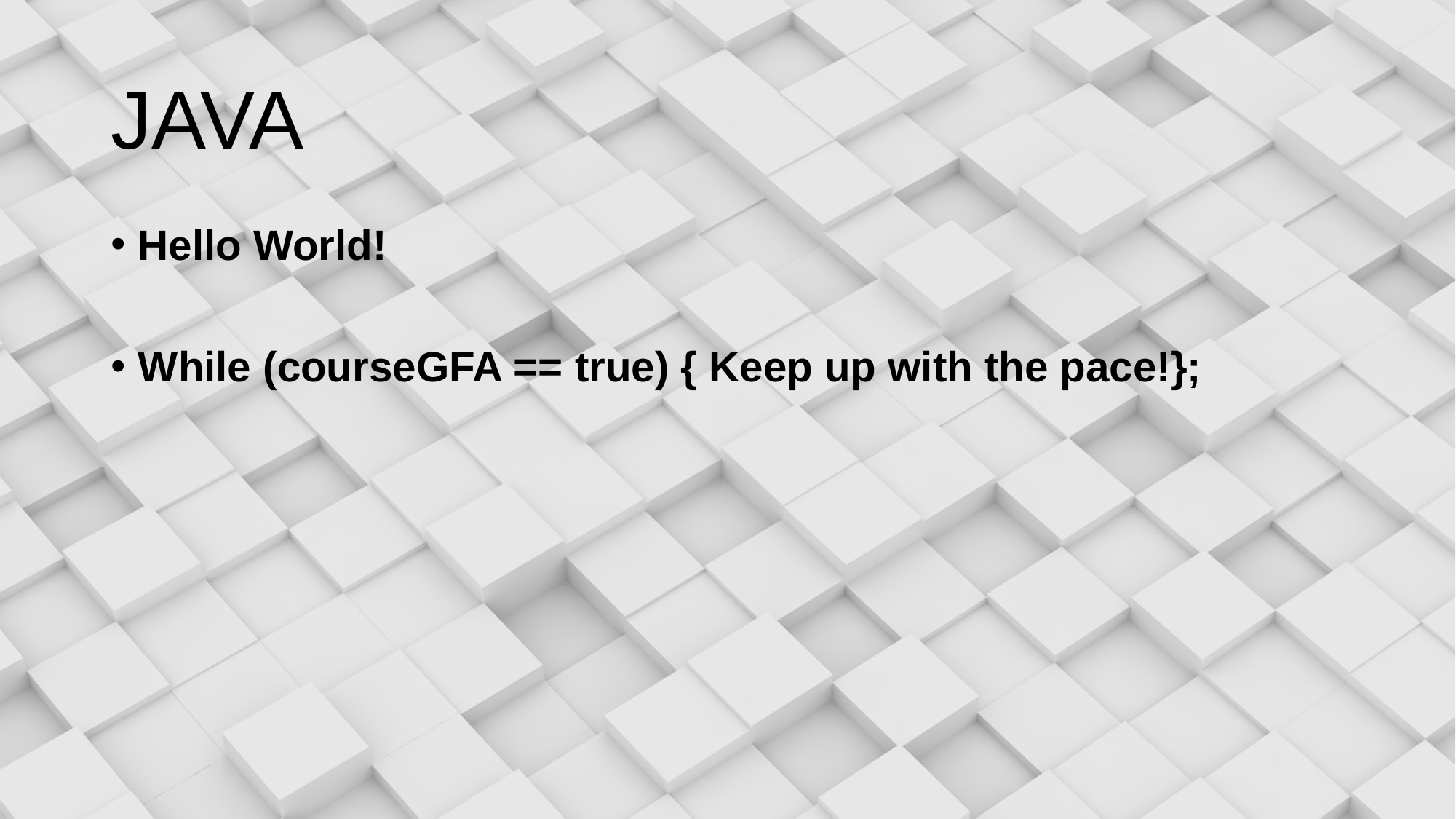

# JAVA
Hello World!

While (courseGFA == true) { Keep up with the pace!};